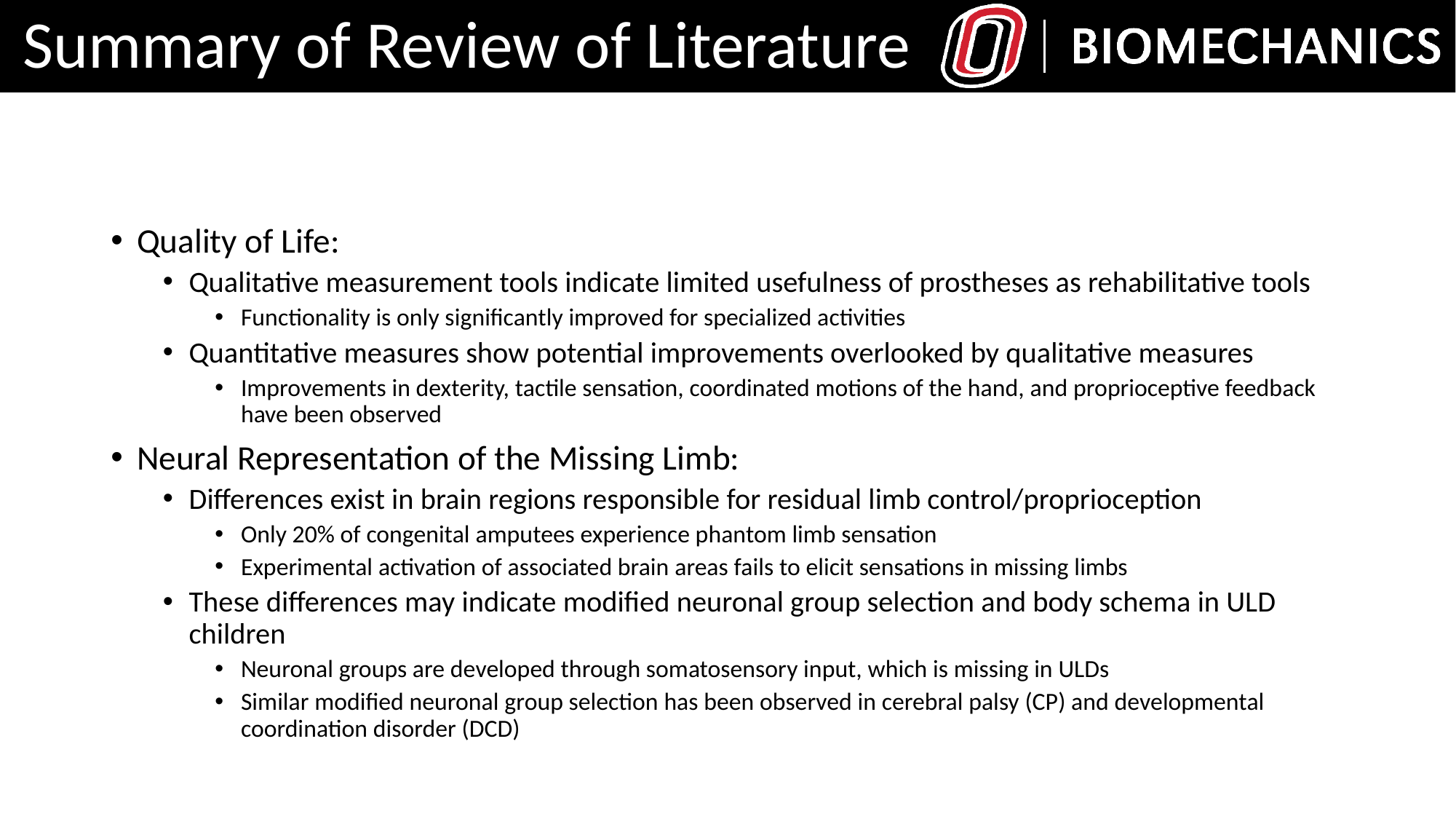

# Summary of Review of Literature
Quality of Life:
Qualitative measurement tools indicate limited usefulness of prostheses as rehabilitative tools
Functionality is only significantly improved for specialized activities
Quantitative measures show potential improvements overlooked by qualitative measures
Improvements in dexterity, tactile sensation, coordinated motions of the hand, and proprioceptive feedback have been observed
Neural Representation of the Missing Limb:
Differences exist in brain regions responsible for residual limb control/proprioception
Only 20% of congenital amputees experience phantom limb sensation
Experimental activation of associated brain areas fails to elicit sensations in missing limbs
These differences may indicate modified neuronal group selection and body schema in ULD children
Neuronal groups are developed through somatosensory input, which is missing in ULDs
Similar modified neuronal group selection has been observed in cerebral palsy (CP) and developmental coordination disorder (DCD)